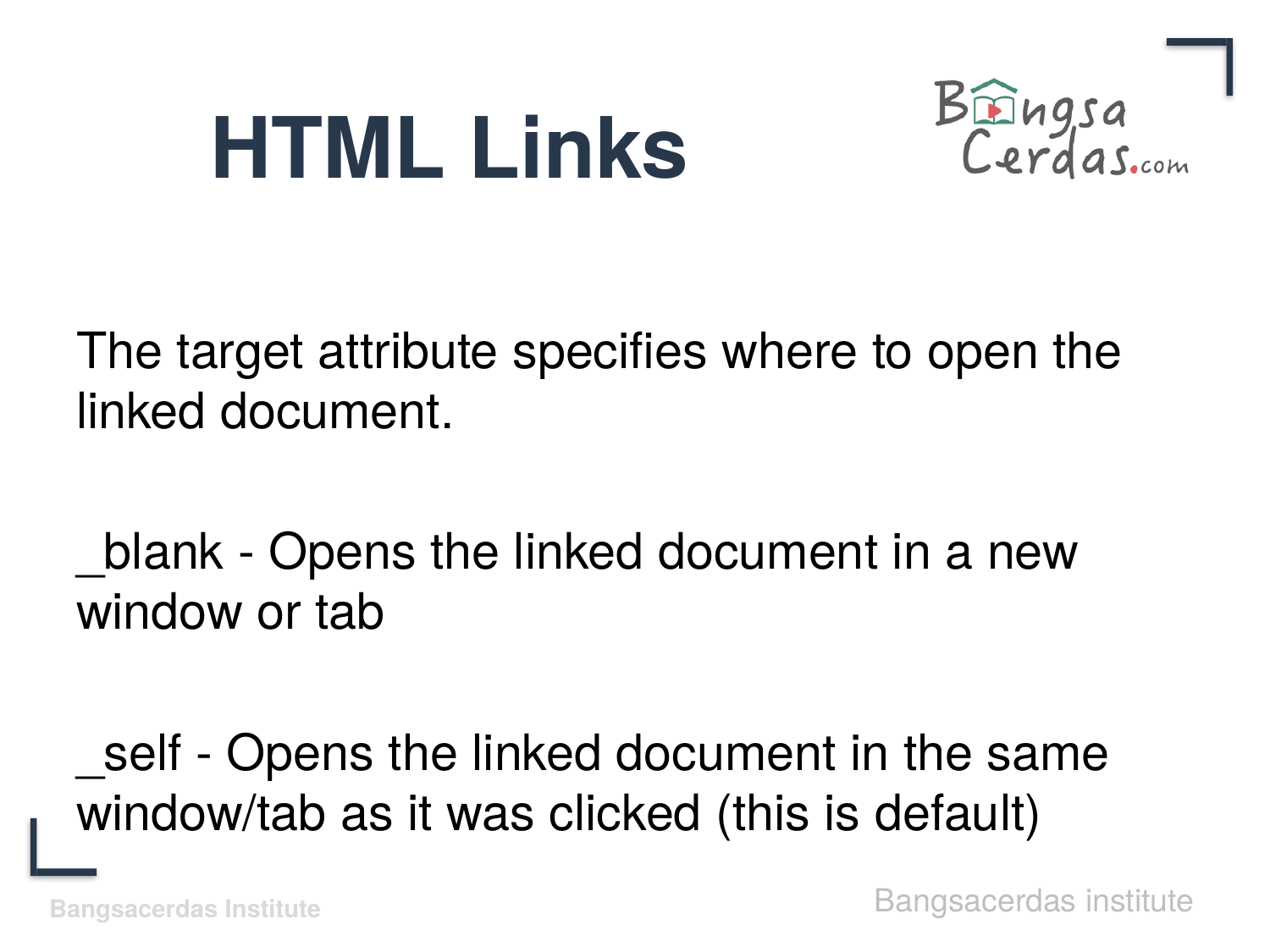

# HTML Links
The target attribute specifies where to open the linked document.

_blank - Opens the linked document in a new window or tab

_self - Opens the linked document in the same window/tab as it was clicked (this is default)